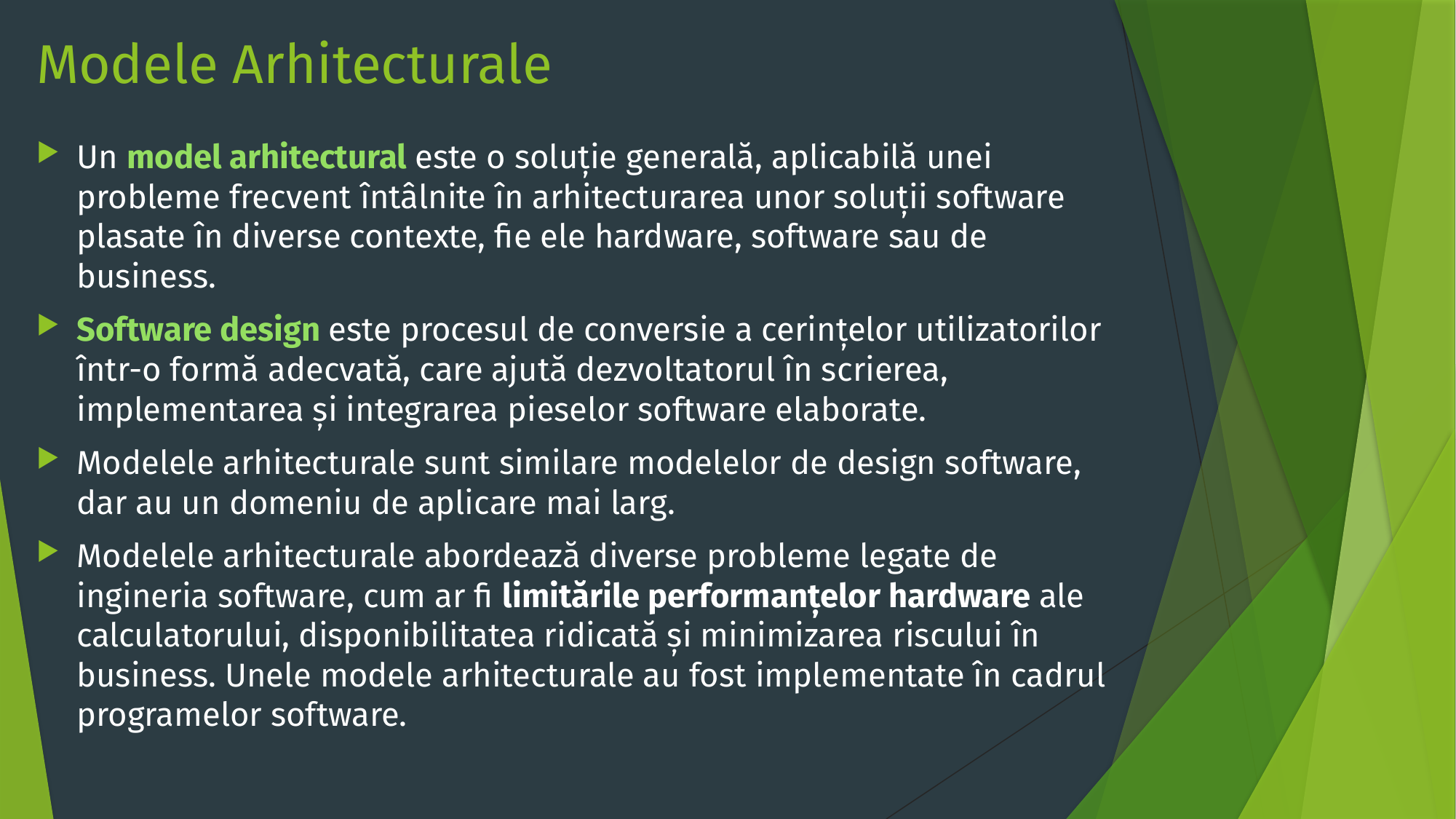

# Modele Arhitecturale
Un model arhitectural este o soluție generală, aplicabilă unei probleme frecvent întâlnite în arhitecturarea unor soluții software plasate în diverse contexte, fie ele hardware, software sau de business.
Software design este procesul de conversie a cerințelor utilizatorilor într-o formă adecvată, care ajută dezvoltatorul în scrierea, implementarea și integrarea pieselor software elaborate.
Modelele arhitecturale sunt similare modelelor de design software, dar au un domeniu de aplicare mai larg.
Modelele arhitecturale abordează diverse probleme legate de ingineria software, cum ar fi limitările performanțelor hardware ale calculatorului, disponibilitatea ridicată și minimizarea riscului în business. Unele modele arhitecturale au fost implementate în cadrul programelor software.